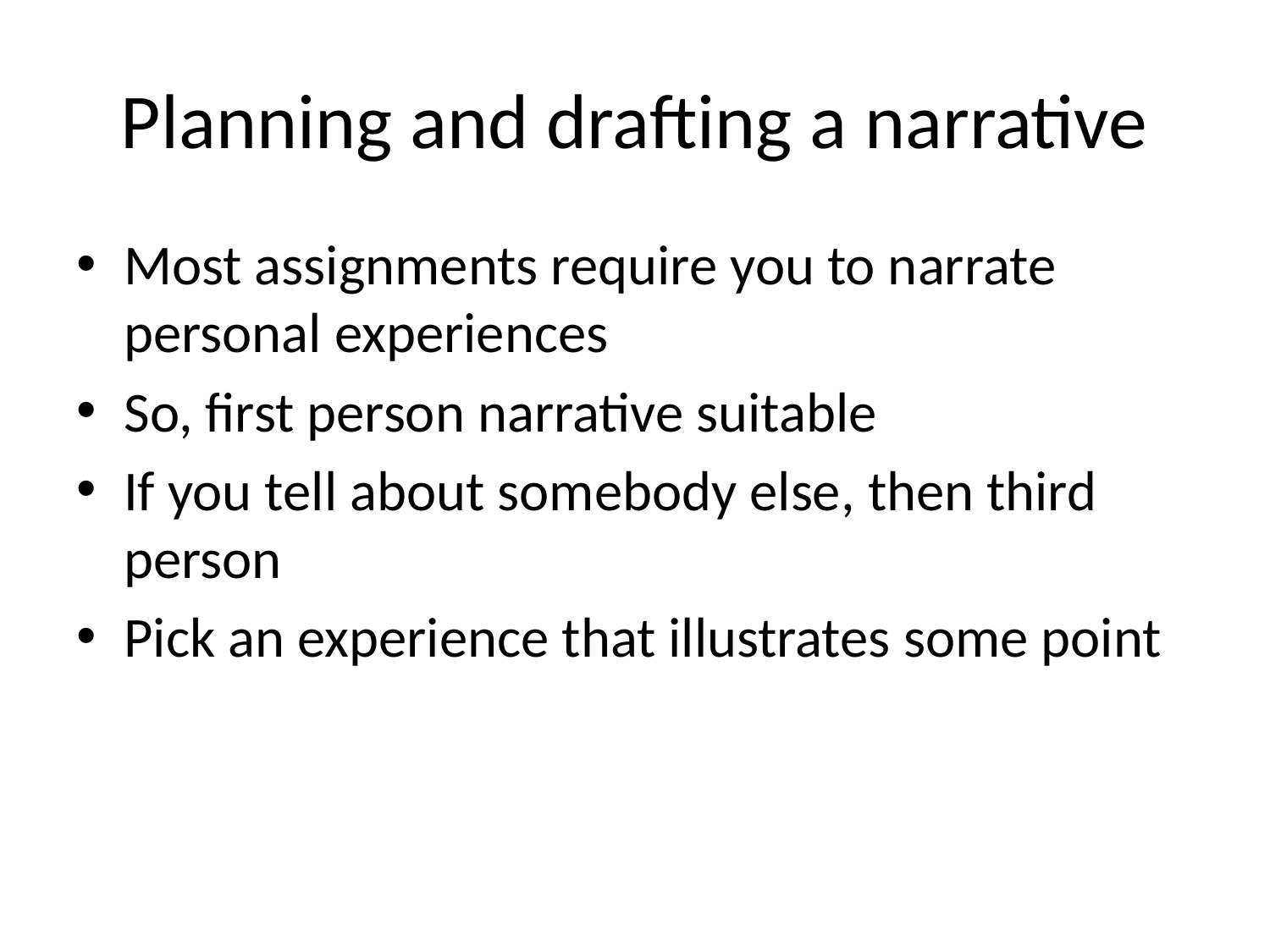

# Planning and drafting a narrative
Most assignments require you to narrate personal experiences
So, first person narrative suitable
If you tell about somebody else, then third person
Pick an experience that illustrates some point